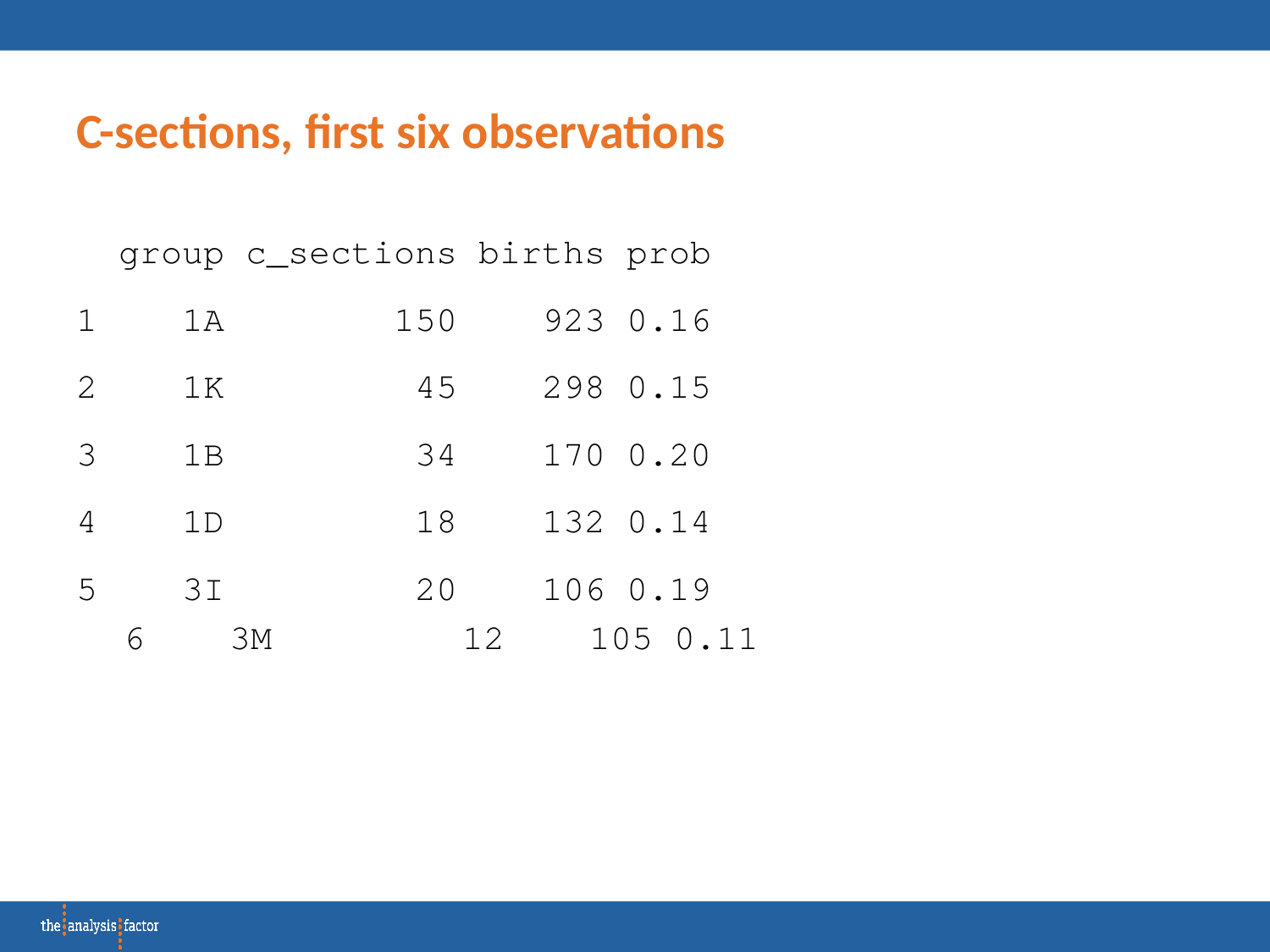

# C-sections, first six observations
  group c_sections births prob
1    1A        150    923 0.16
2    1K         45    298 0.15
3    1B         34    170 0.20
4    1D         18    132 0.14
5    3I         20    106 0.19
6    3M         12    105 0.11